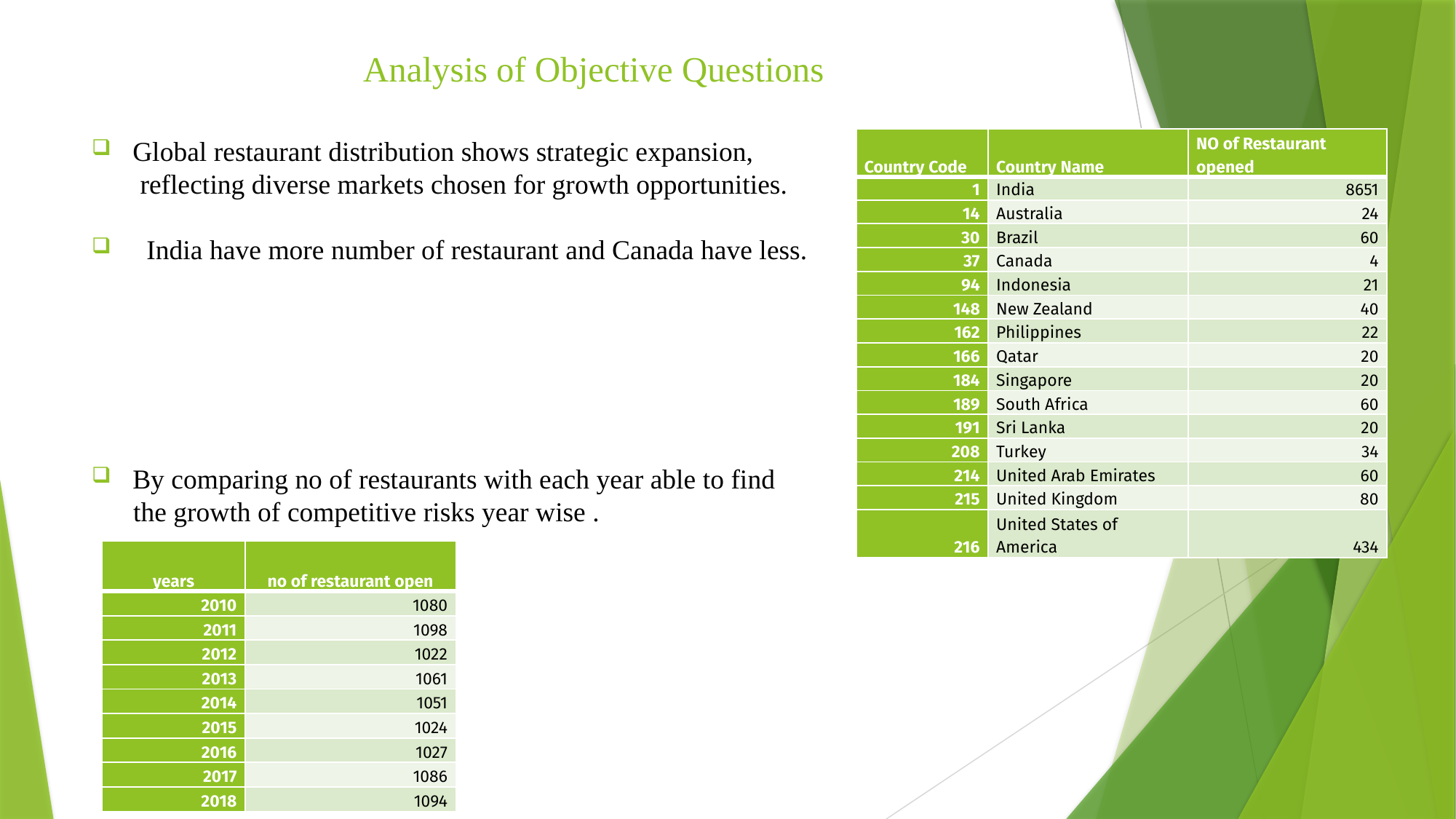

# Analysis of Objective Questions
Global restaurant distribution shows strategic expansion,
       reflecting diverse markets chosen for growth opportunities.

  India have more number of restaurant and Canada have less.

By comparing no of restaurants with each year able to find
      the growth of competitive risks year wise .

| Country Code | Country Name | NO of Restaurant opened |
| --- | --- | --- |
| 1 | India | 8651 |
| 14 | Australia | 24 |
| 30 | Brazil | 60 |
| 37 | Canada | 4 |
| 94 | Indonesia | 21 |
| 148 | New Zealand | 40 |
| 162 | Philippines | 22 |
| 166 | Qatar | 20 |
| 184 | Singapore | 20 |
| 189 | South Africa | 60 |
| 191 | Sri Lanka | 20 |
| 208 | Turkey | 34 |
| 214 | United Arab Emirates | 60 |
| 215 | United Kingdom | 80 |
| 216 | United States of America | 434 |
| years | no of restaurant open |
| --- | --- |
| 2010 | 1080 |
| 2011 | 1098 |
| 2012 | 1022 |
| 2013 | 1061 |
| 2014 | 1051 |
| 2015 | 1024 |
| 2016 | 1027 |
| 2017 | 1086 |
| 2018 | 1094 |